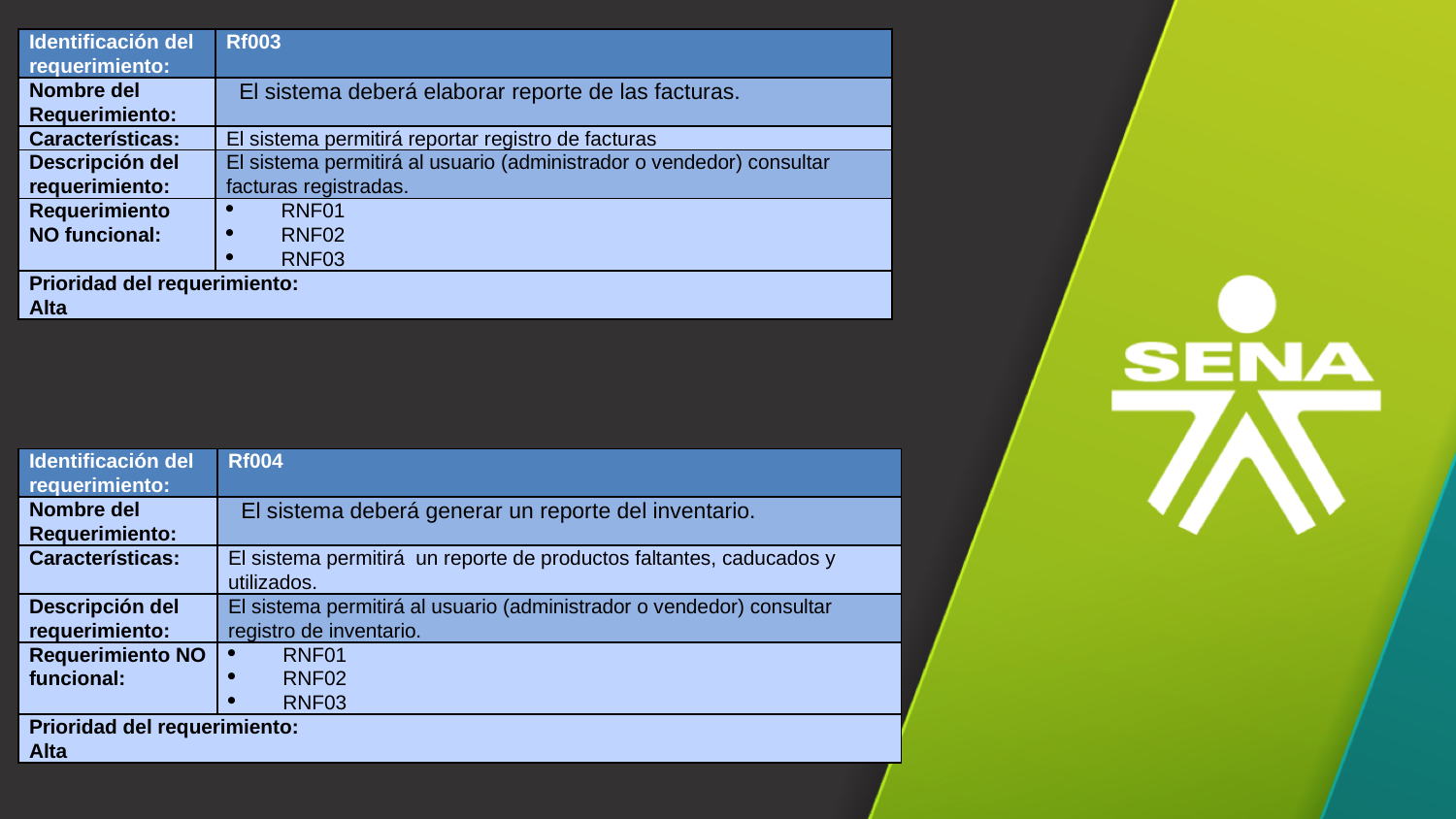

| Identificación del requerimiento: | Rf003 |
| --- | --- |
| Nombre del Requerimiento: | El sistema deberá elaborar reporte de las facturas. |
| Características: | El sistema permitirá reportar registro de facturas |
| Descripción del requerimiento: | El sistema permitirá al usuario (administrador o vendedor) consultar facturas registradas. |
| Requerimiento NO funcional: | RNF01 RNF02 RNF03 |
| Prioridad del requerimiento: Alta |  |
| Identificación del requerimiento: | Rf004 |
| --- | --- |
| Nombre del Requerimiento: | El sistema deberá generar un reporte del inventario. |
| Características: | El sistema permitirá un reporte de productos faltantes, caducados y utilizados. |
| Descripción del requerimiento: | El sistema permitirá al usuario (administrador o vendedor) consultar registro de inventario. |
| Requerimiento NO funcional: | RNF01 RNF02 RNF03 |
| Prioridad del requerimiento: Alta |  |